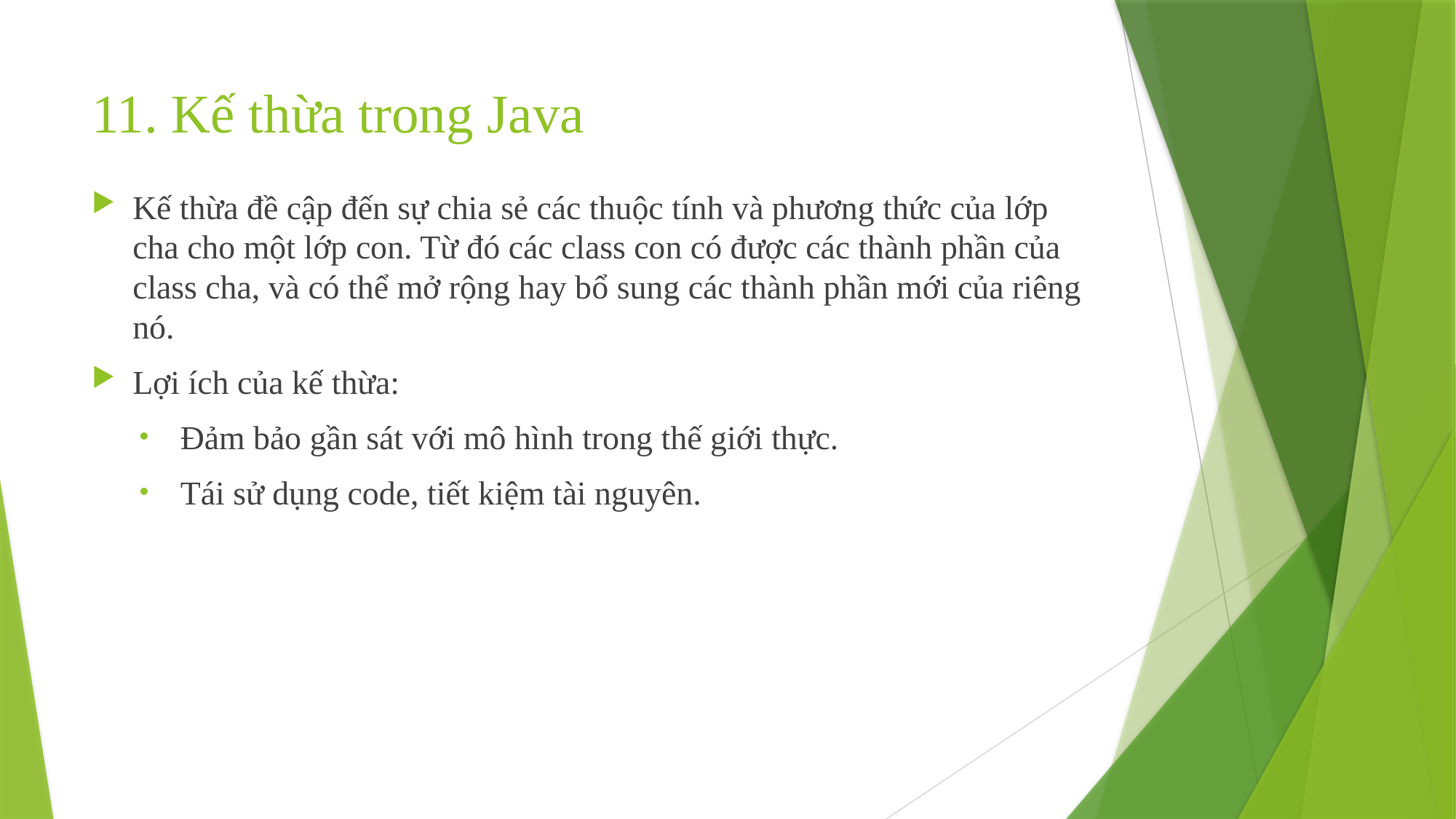

# 11. Kế thừa trong Java
Kế thừa đề cập đến sự chia sẻ các thuộc tính và phương thức của lớp cha cho một lớp con. Từ đó các class con có được các thành phần của class cha, và có thể mở rộng hay bổ sung các thành phần mới của riêng nó.
Lợi ích của kế thừa:
Đảm bảo gần sát với mô hình trong thế giới thực.
Tái sử dụng code, tiết kiệm tài nguyên.